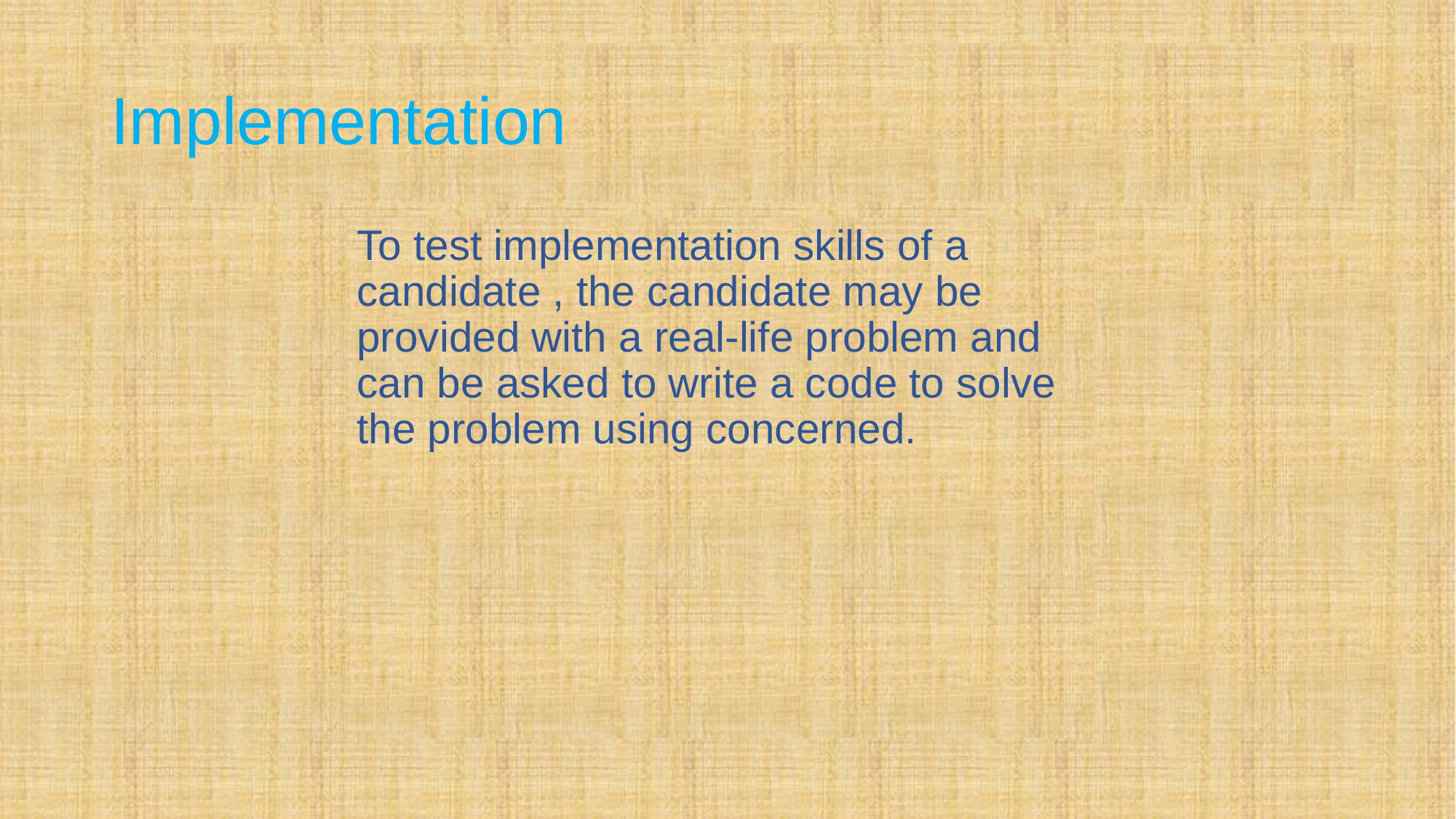

# Implementation
To test implementation skills of a candidate , the candidate may be provided with a real-life problem and can be asked to write a code to solve the problem using concerned.